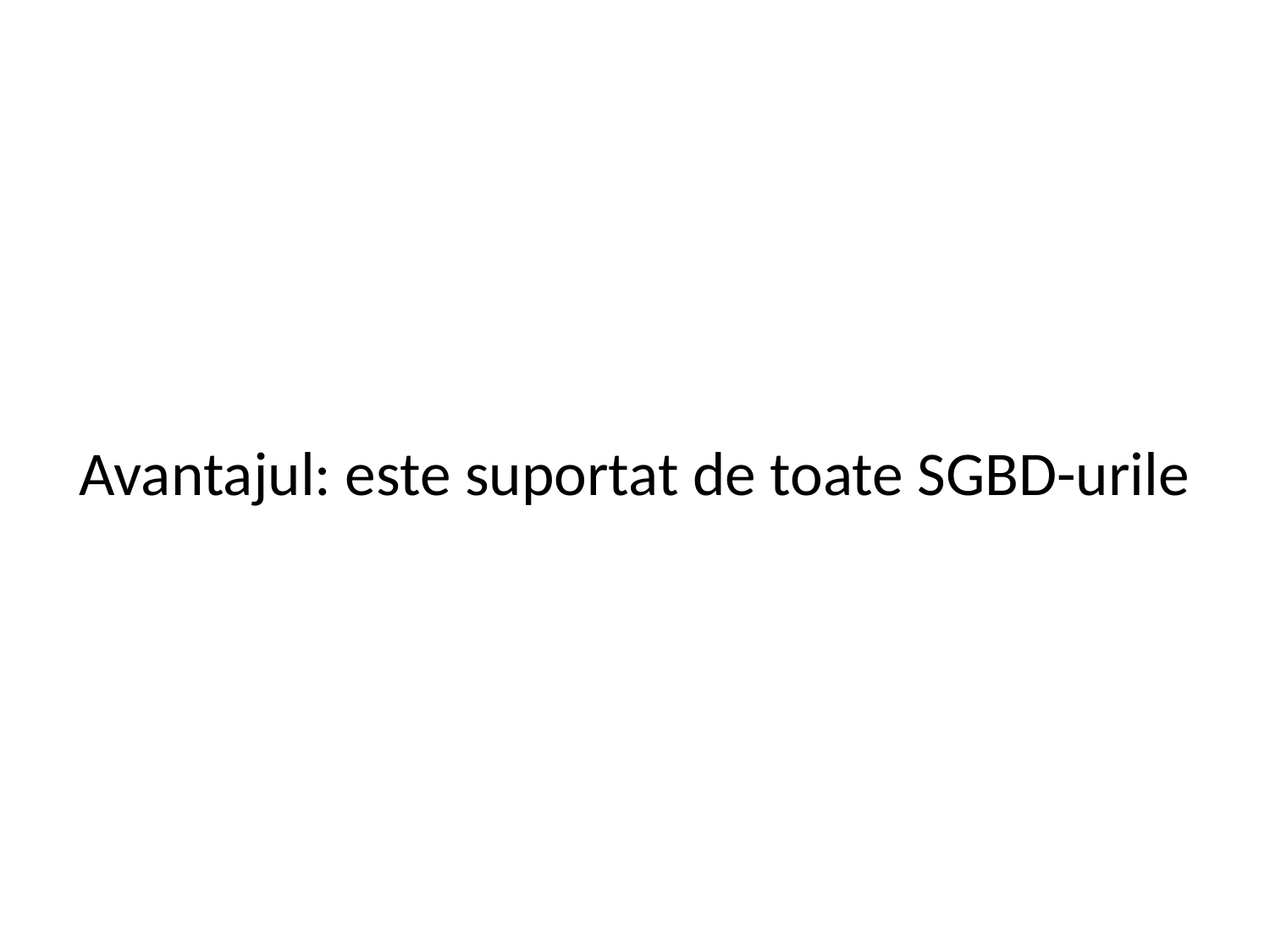

# Avantajul: este suportat de toate SGBD-urile